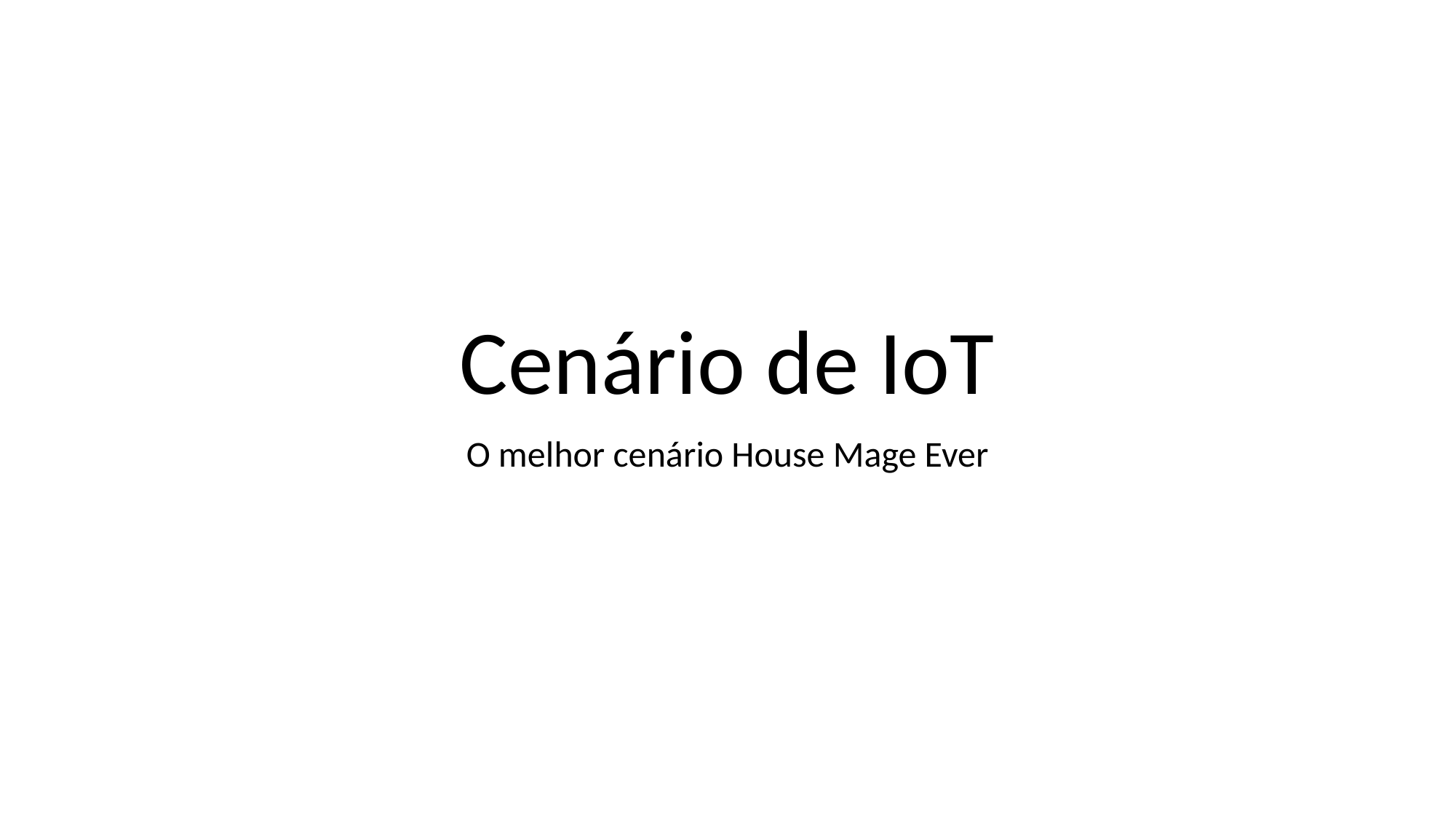

# Cenário de IoT
O melhor cenário House Mage Ever